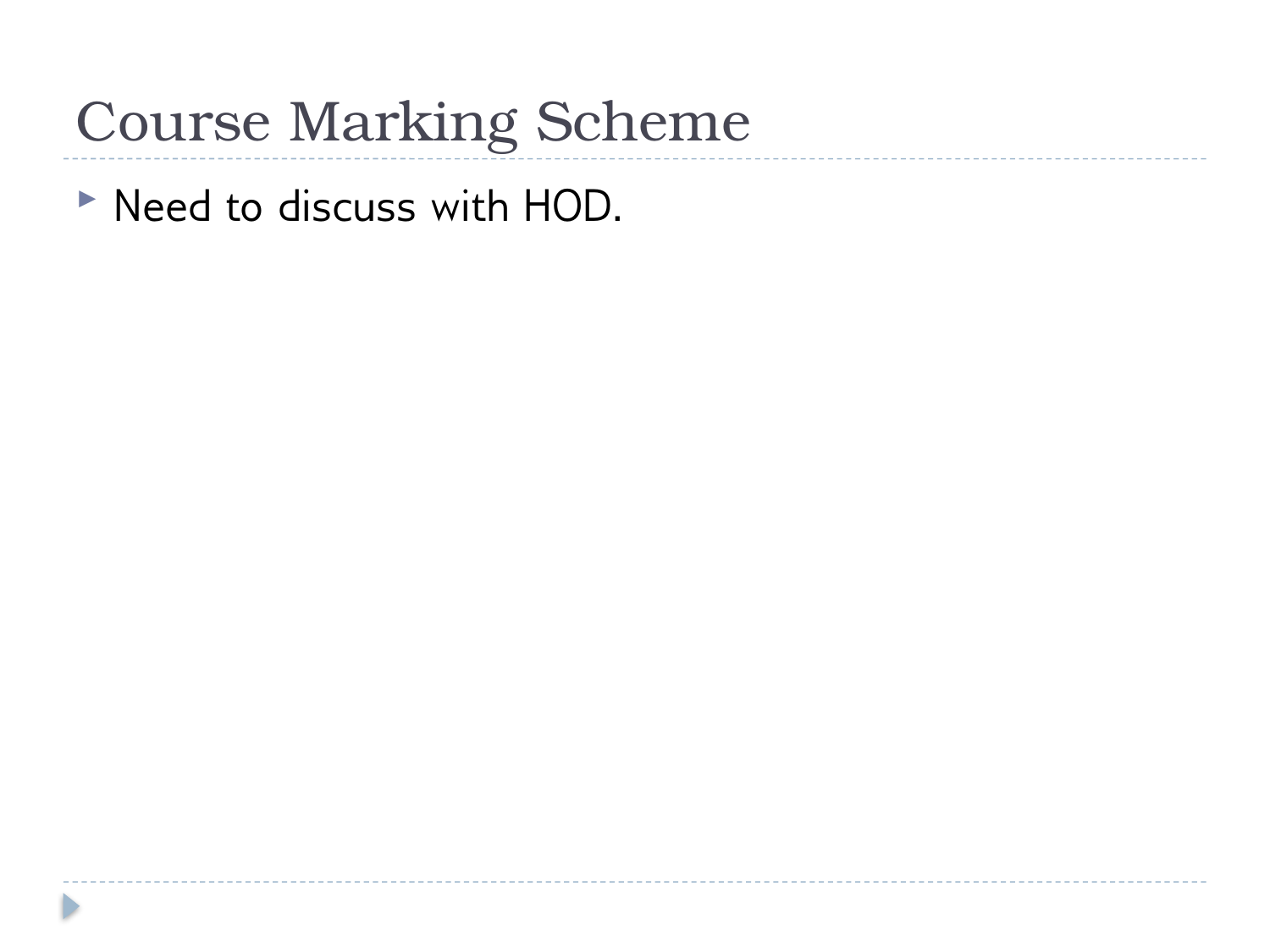

# Course Marking Scheme
Need to discuss with HOD.